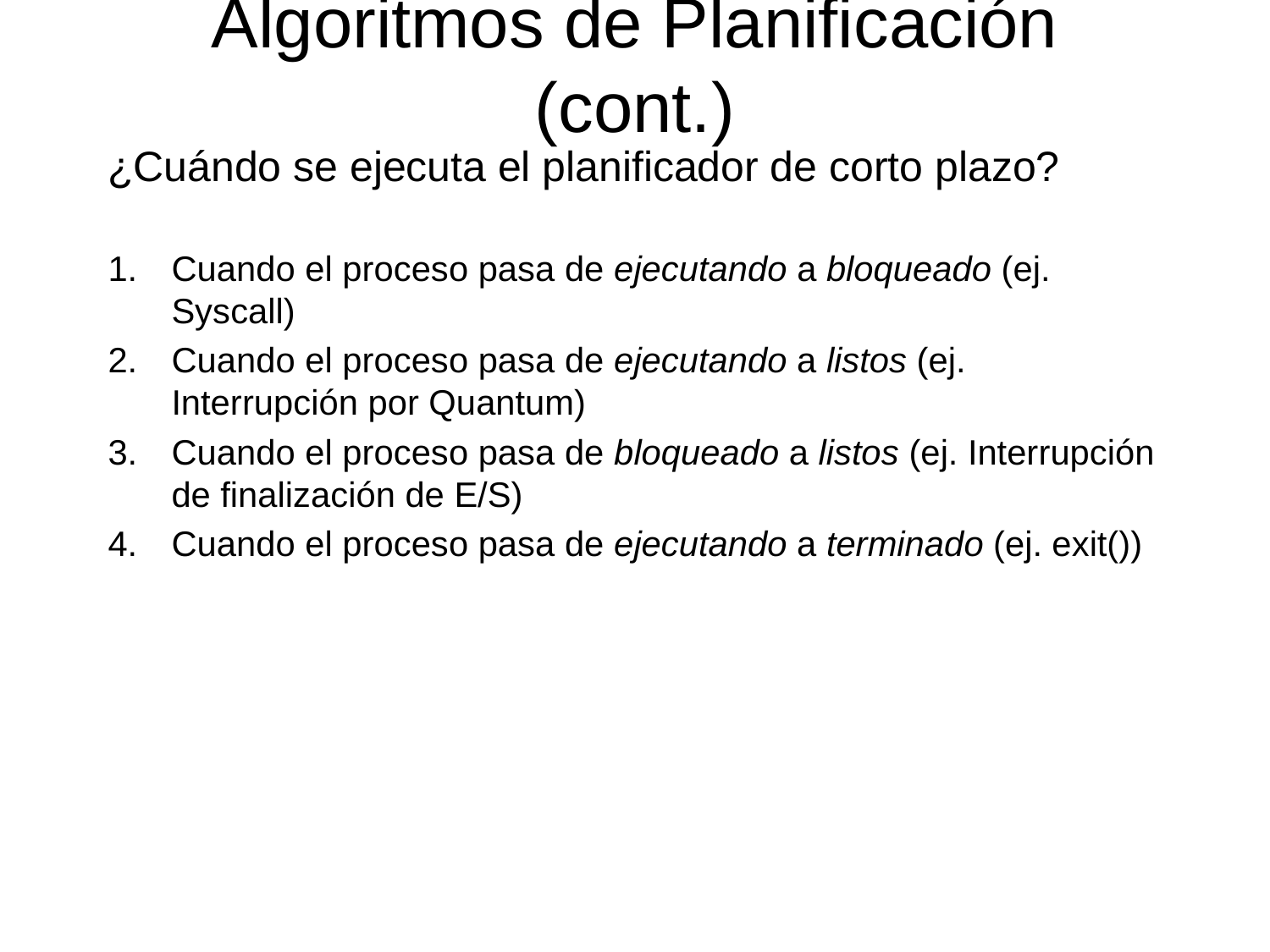

# Algoritmos de Planificación (cont.)
¿Cuándo se ejecuta el planificador de corto plazo?

Cuando el proceso pasa de ejecutando a bloqueado (ej. Syscall)
Cuando el proceso pasa de ejecutando a listos (ej. Interrupción por Quantum)
Cuando el proceso pasa de bloqueado a listos (ej. Interrupción de finalización de E/S)
Cuando el proceso pasa de ejecutando a terminado (ej. exit())